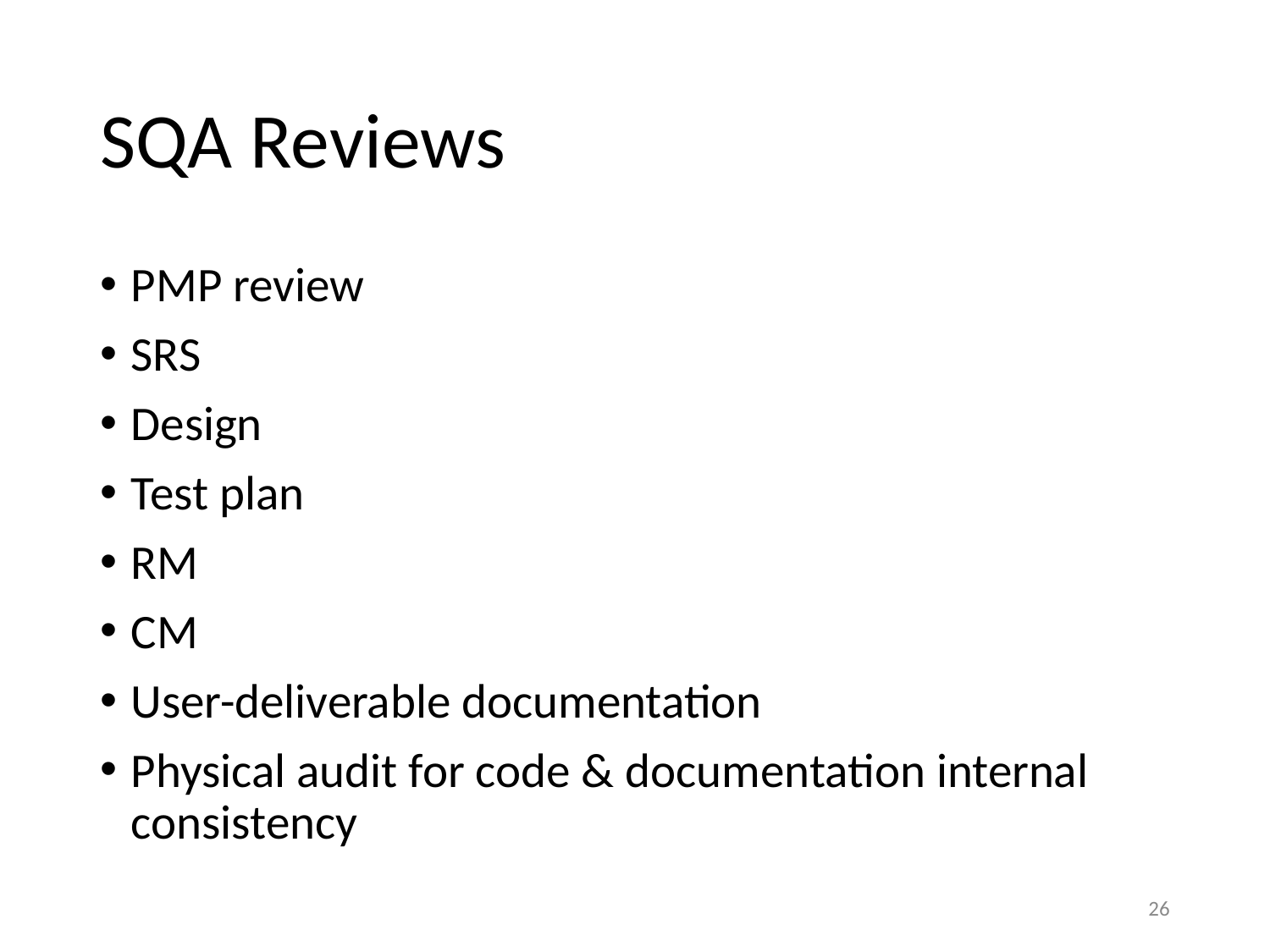

# SQA Reviews
PMP review
SRS
Design
Test plan
RM
CM
User-deliverable documentation
Physical audit for code & documentation internal  consistency

26